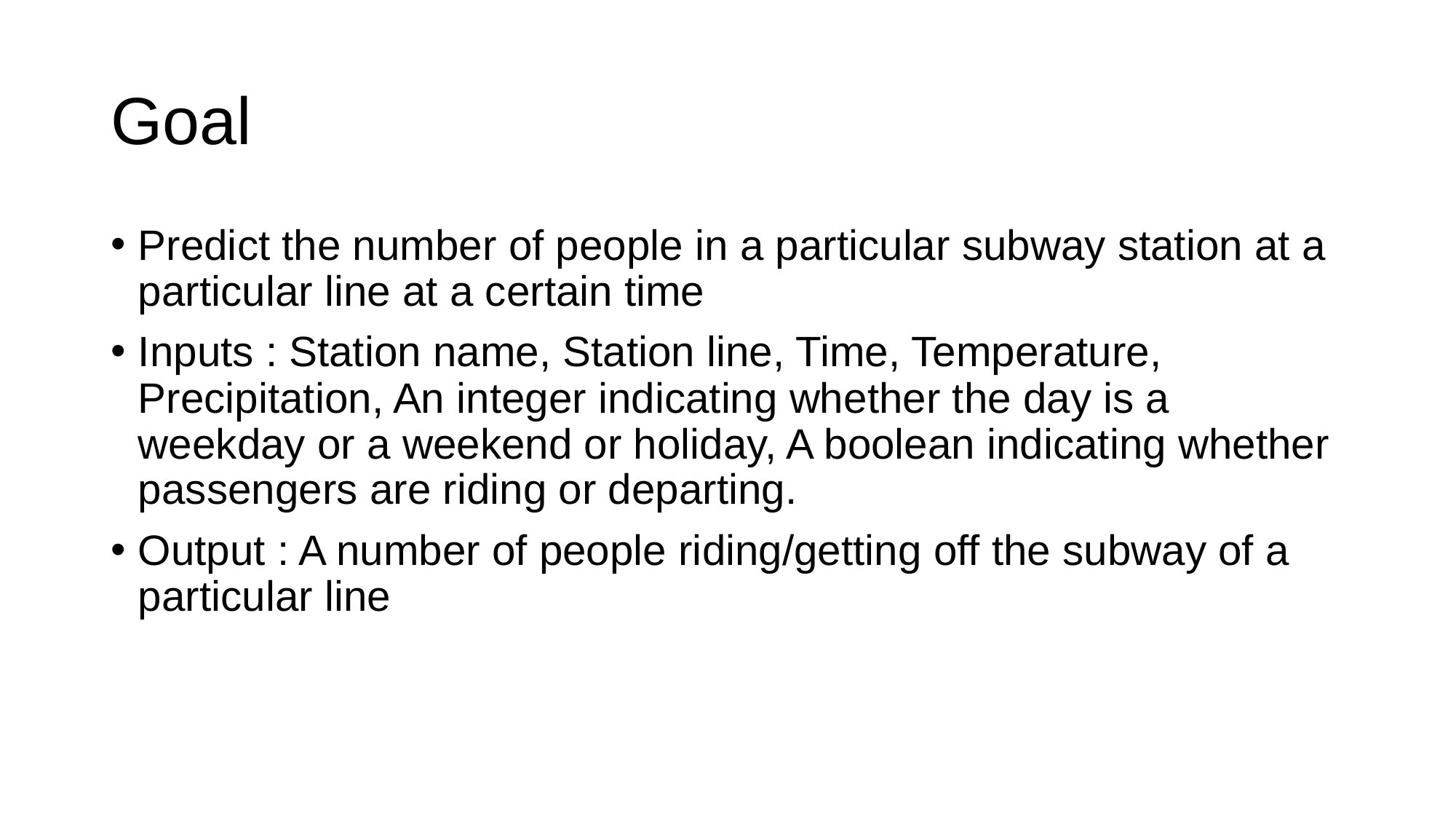

# Goal
Predict the number of people in a particular subway station at a particular line at a certain time
Inputs : Station name, Station line, Time, Temperature, Precipitation, An integer indicating whether the day is a weekday or a weekend or holiday, A boolean indicating whether passengers are riding or departing.
Output : A number of people riding/getting off the subway of a particular line